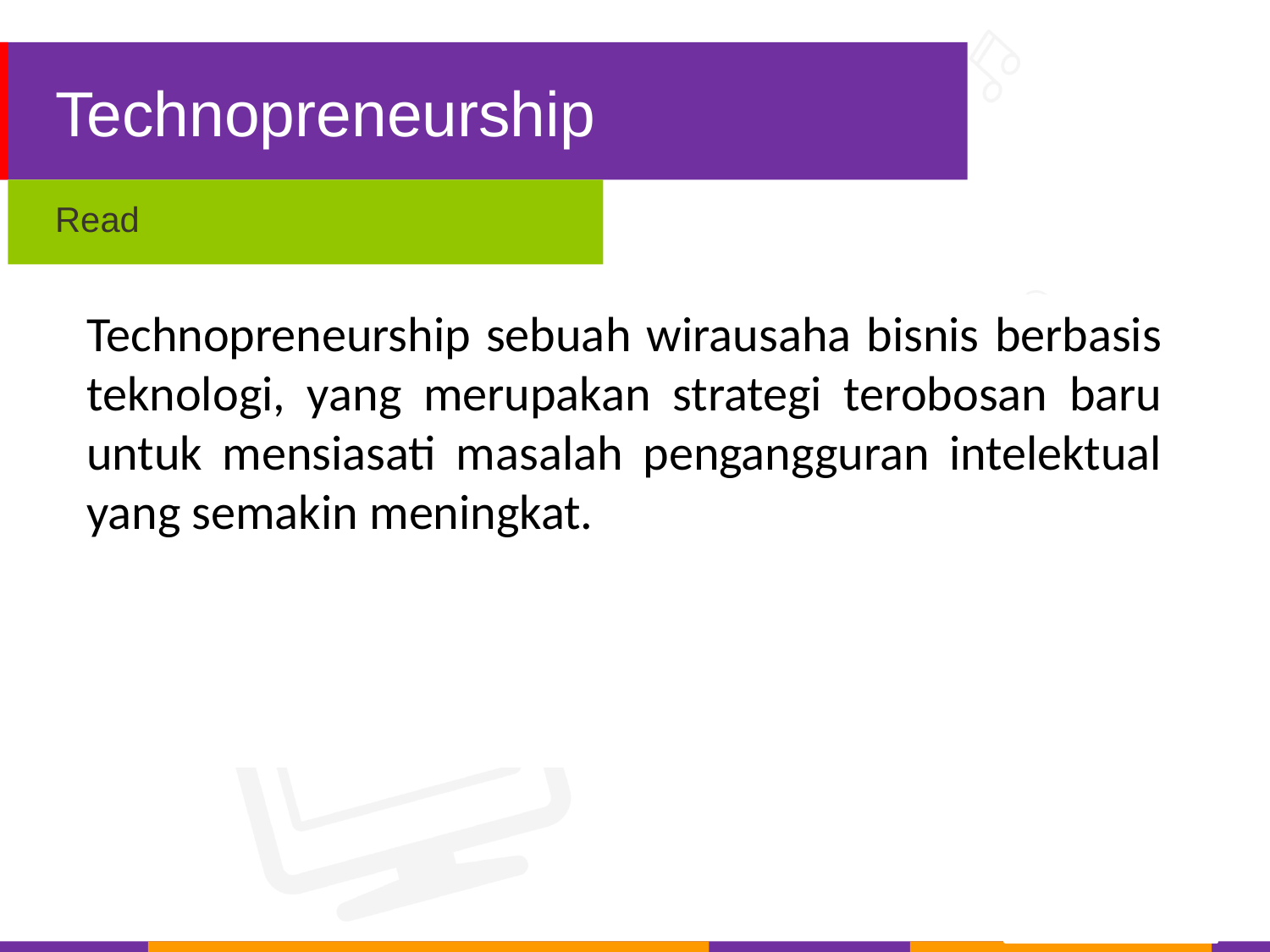

# Technopreneurship
Read
Technopreneurship sebuah wirausaha bisnis berbasis teknologi, yang merupakan strategi terobosan baru untuk mensiasati masalah pengangguran intelektual yang semakin meningkat.